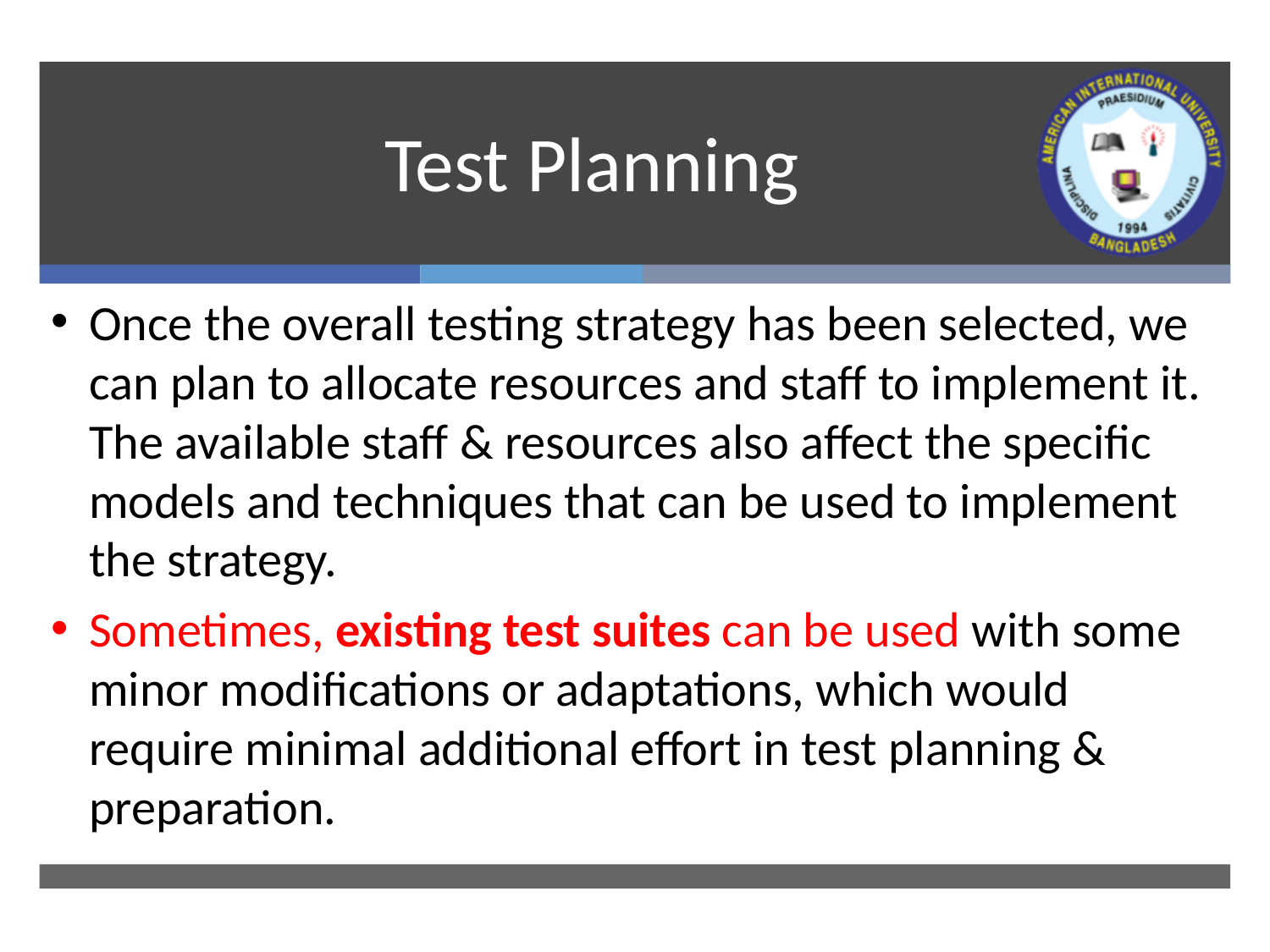

# Test Planning
Once the overall testing strategy has been selected, we can plan to allocate resources and staff to implement it. The available staff & resources also affect the specific models and techniques that can be used to implement the strategy.
Sometimes, existing test suites can be used with some minor modifications or adaptations, which would require minimal additional effort in test planning & preparation.